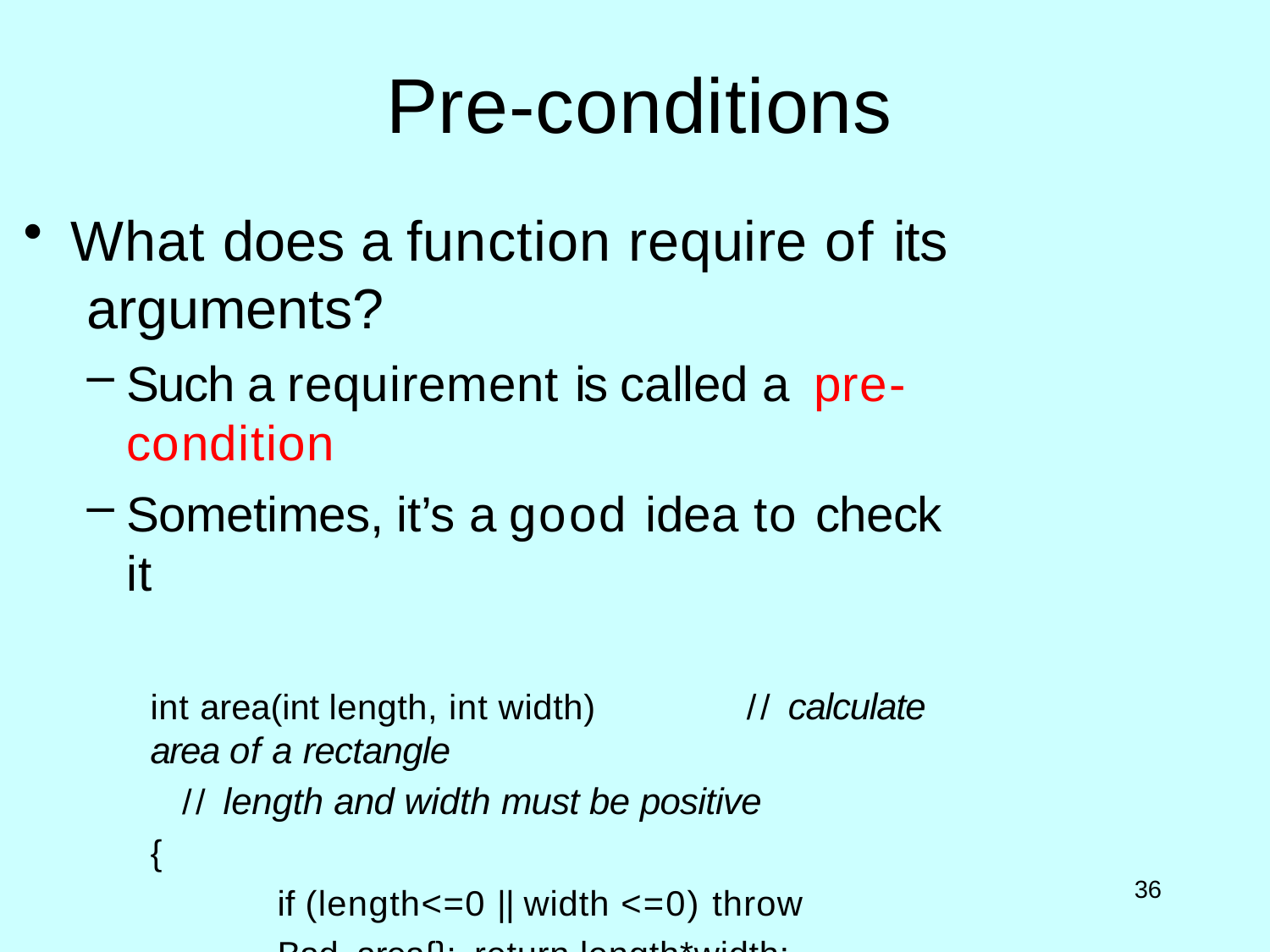

# Pre-conditions
What does a function require of its  arguments?
Such a requirement is called a pre-condition
Sometimes, it’s a good idea to check it

int area(int length, int width)	// calculate area of a rectangle
// length and width must be positive
{
if (length<=0 || width <=0) throw Bad_area{};  return length*width;
}
36